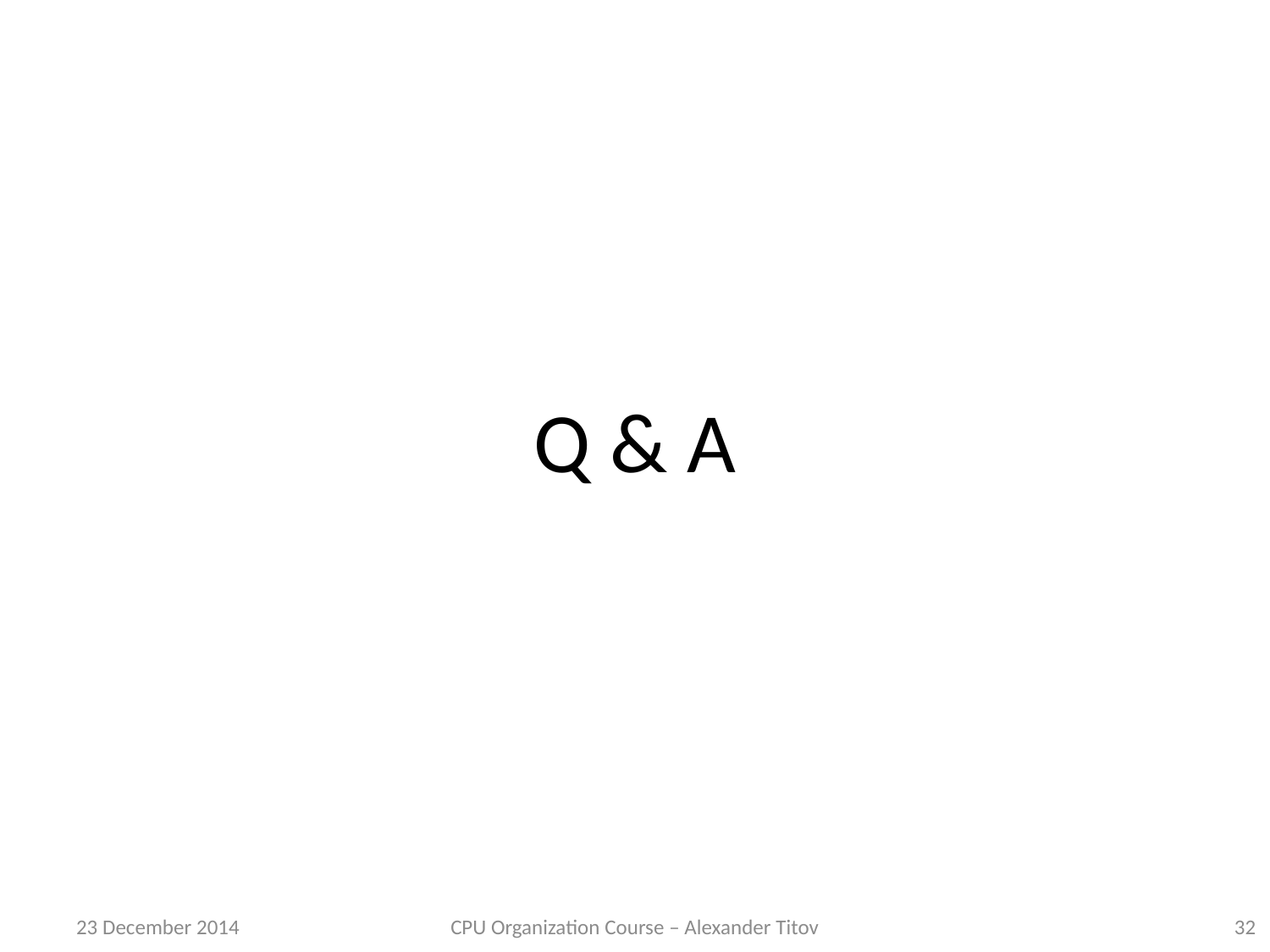

# Q & A
23 December 2014
CPU Organization Course – Alexander Titov
32